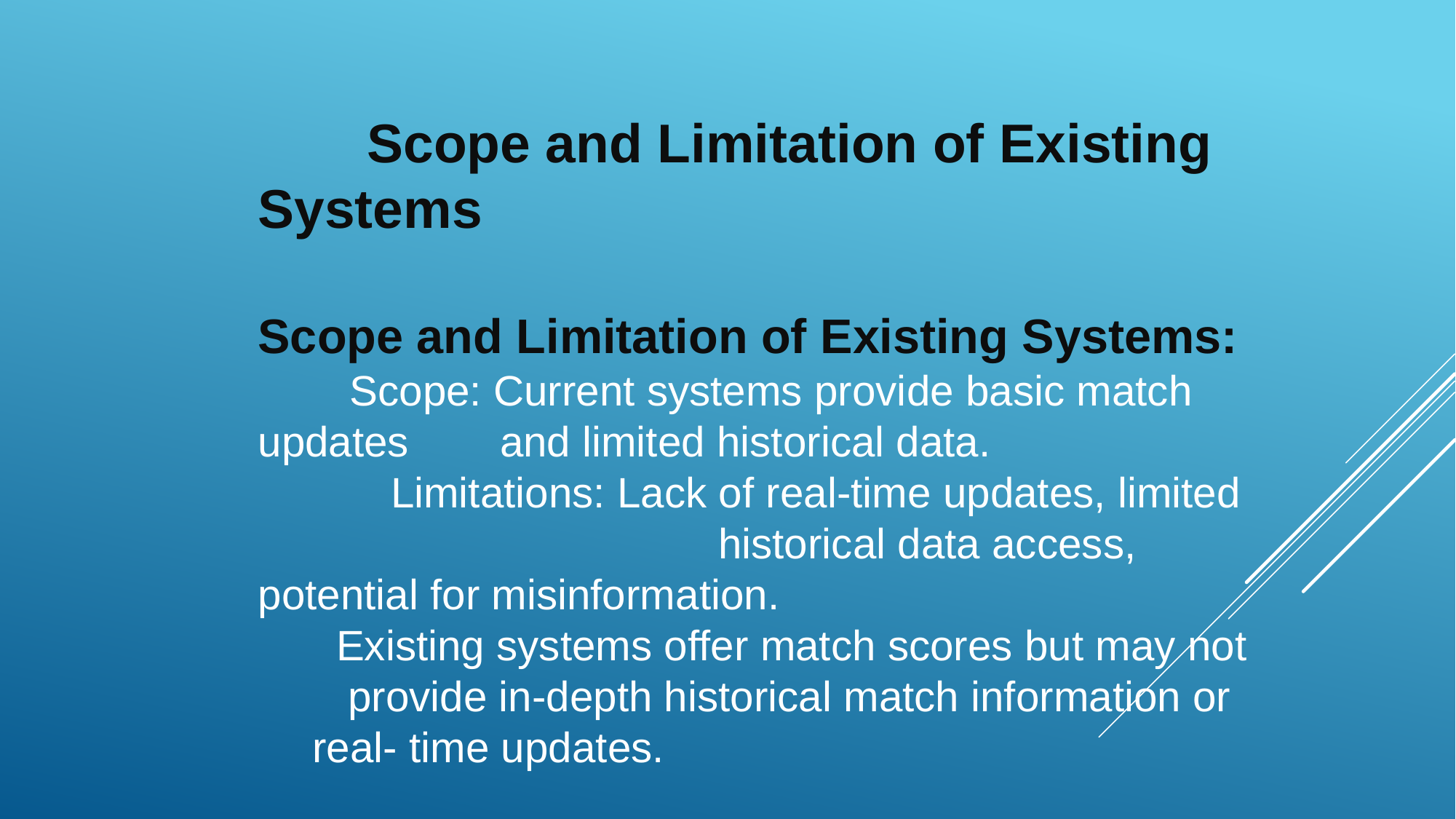

Scope and Limitation of Existing Systems

Scope and Limitation of Existing Systems:
            Scope: Current systems provide basic match updates 	  and limited historical data.
    	  Limitations: Lack of real-time updates, limited 	  	 	   	  historical data access, potential for misinformation.
  Existing systems offer match scores but may not    provide in-depth historical match information or real- time updates.